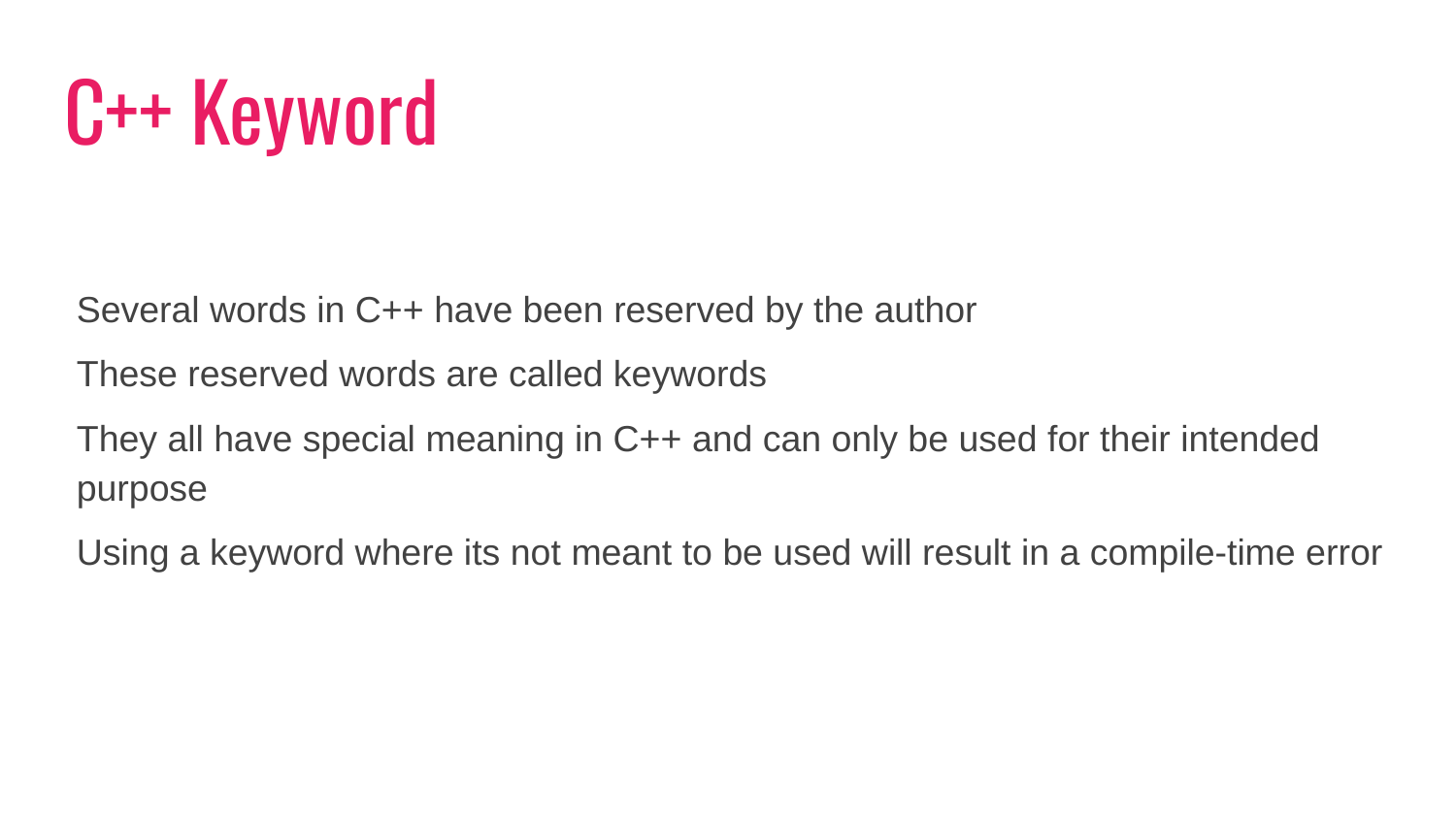

C++ Keyword
Several words in C++ have been reserved by the author
These reserved words are called keywords
They all have special meaning in C++ and can only be used for their intended purpose
Using a keyword where its not meant to be used will result in a compile-time error